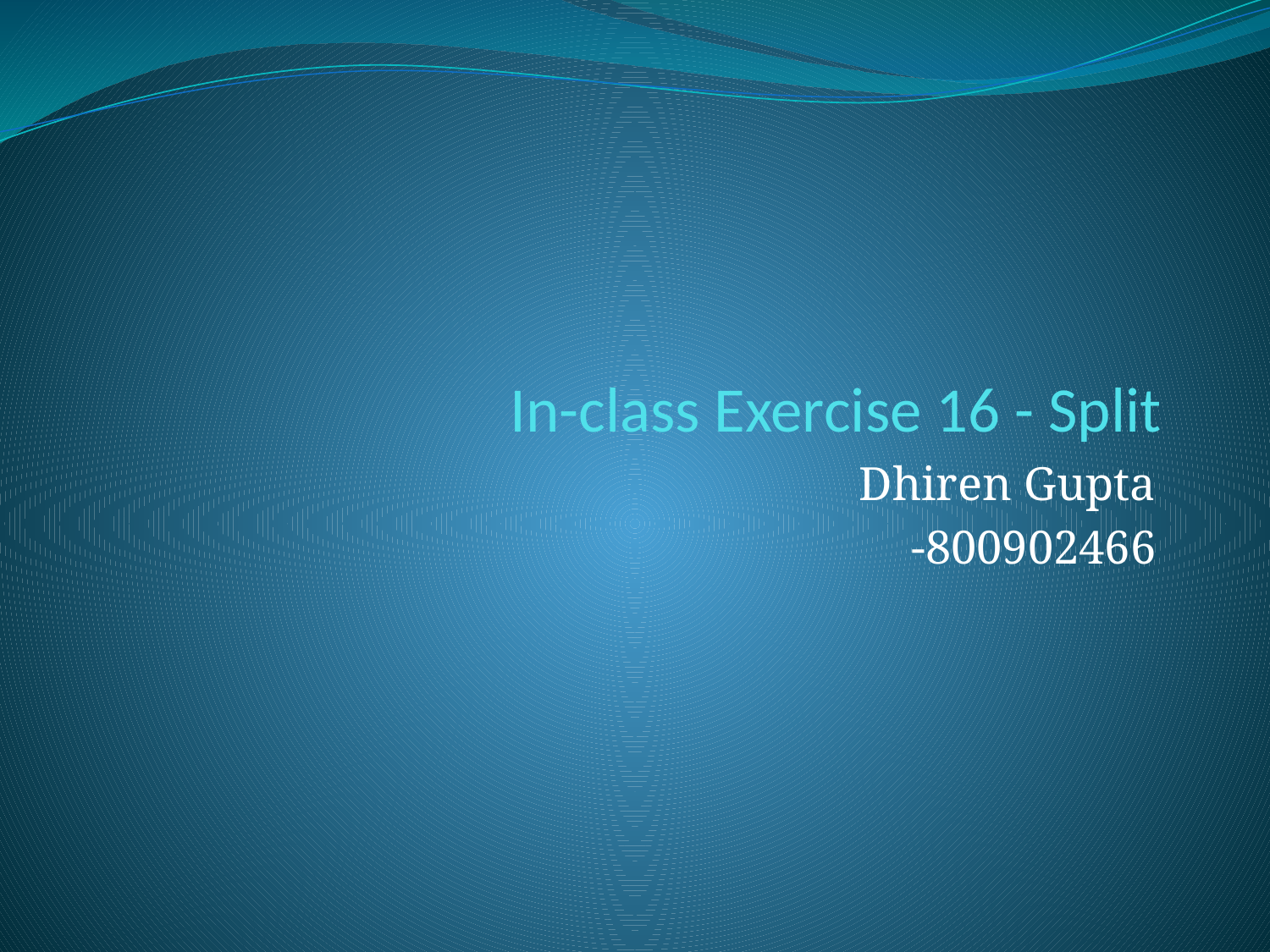

# In-class Exercise 16 - Split
Dhiren Gupta
-800902466